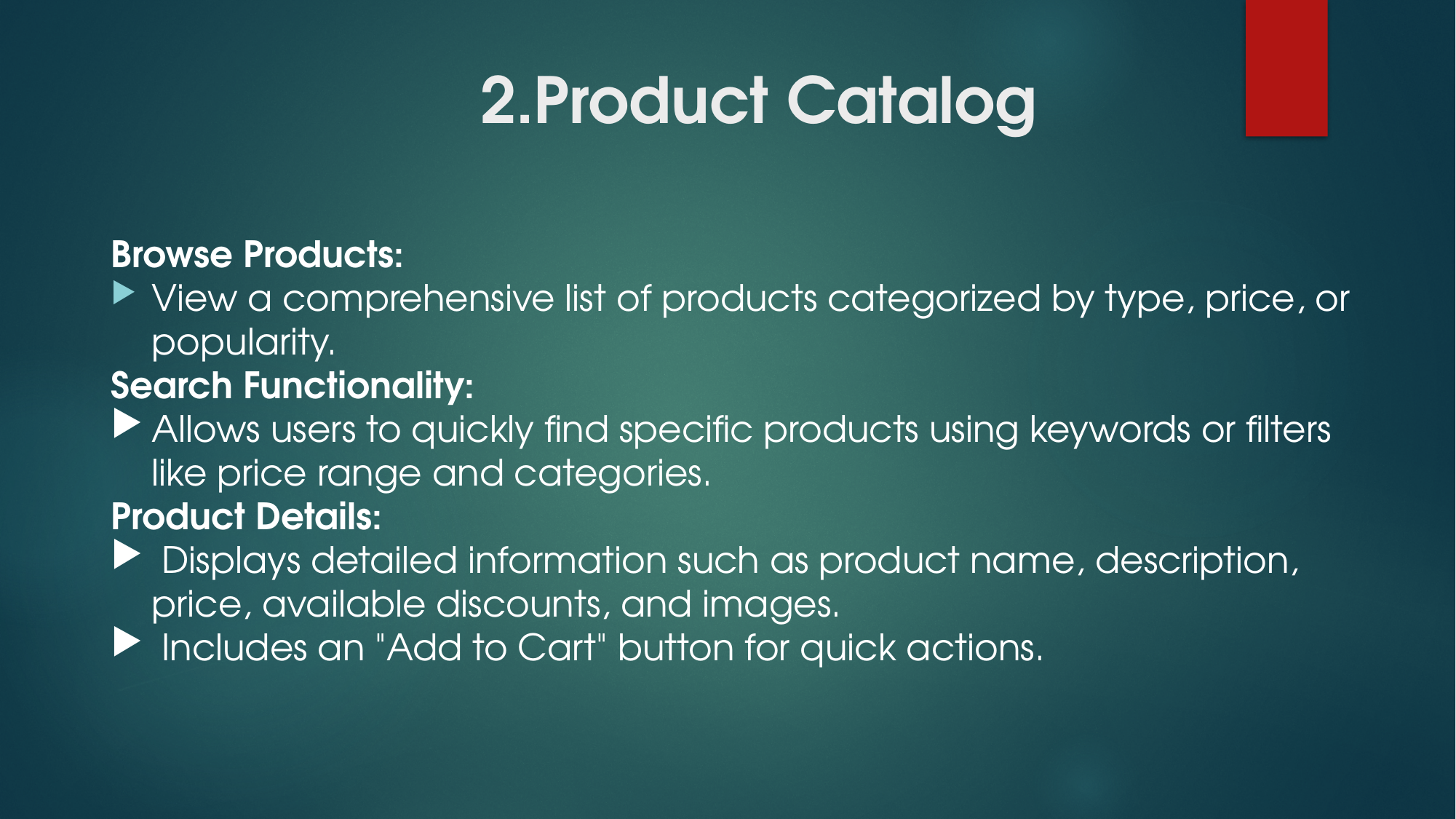

# 2.Product Catalog
Browse Products:
View a comprehensive list of products categorized by type, price, or popularity.
Search Functionality:
Allows users to quickly find specific products using keywords or filters like price range and categories.
Product Details:
 Displays detailed information such as product name, description,   price, available discounts, and images.
 Includes an "Add to Cart" button for quick actions.